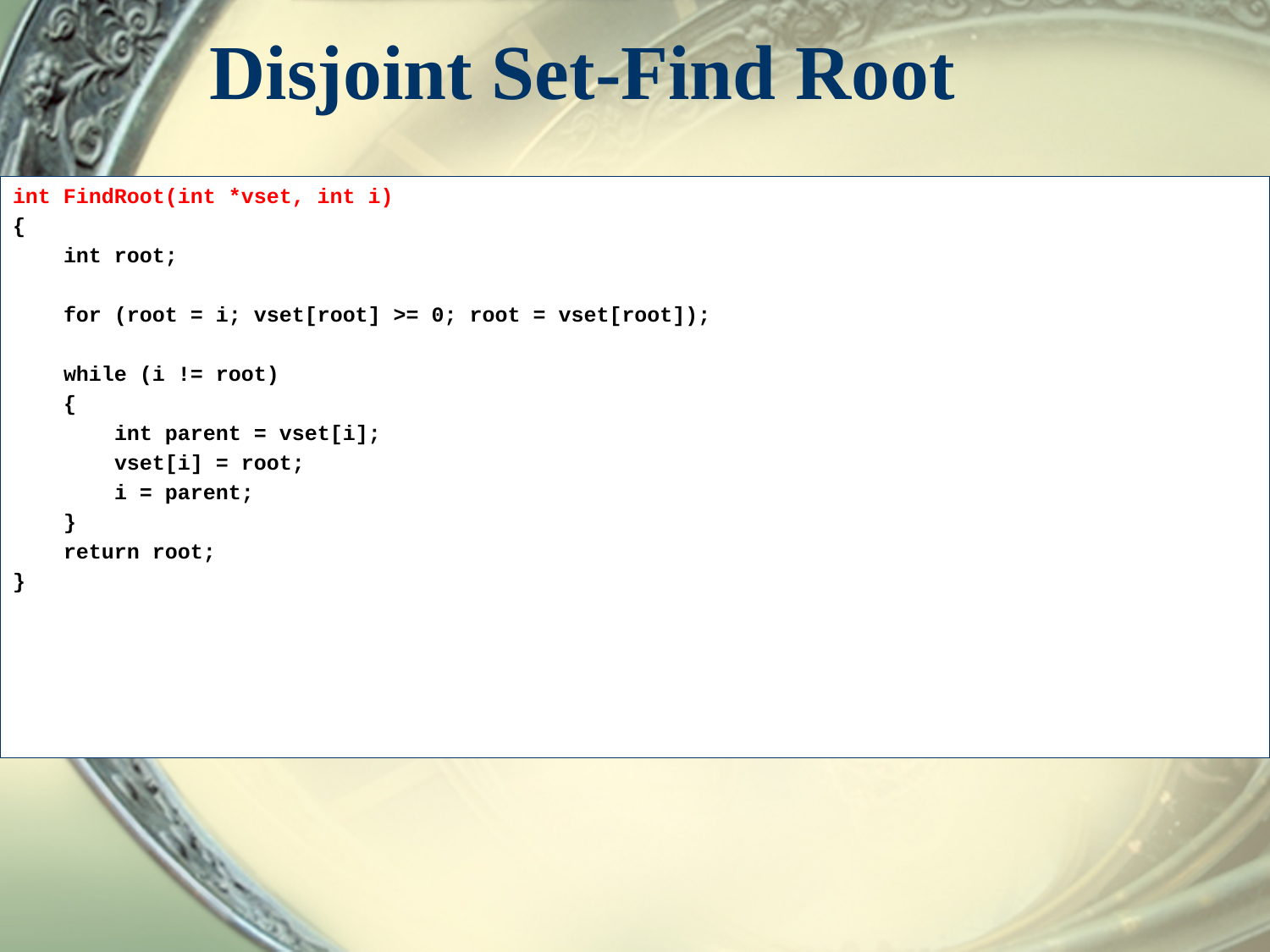

# Disjoint Set-Find Root
int FindRoot(int *vset, int i)
{
    int root;

    for (root = i; vset[root] >= 0; root = vset[root]);

    while (i != root)
    {
        int parent = vset[i];
        vset[i] = root;
        i = parent;
    }
    return root;
}